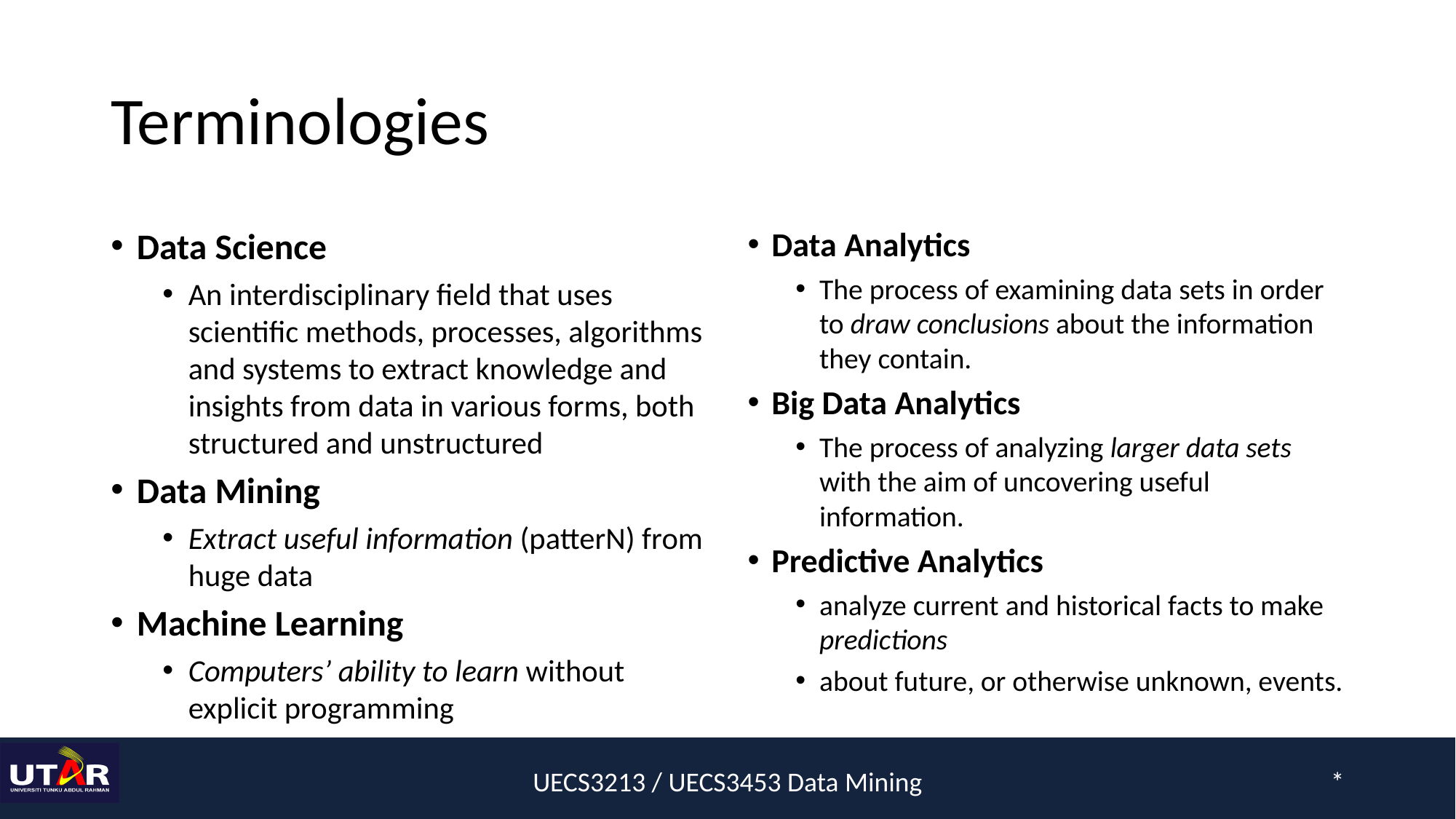

# Terminologies
Data Science
An interdisciplinary field that uses scientific methods, processes, algorithms and systems to extract knowledge and insights from data in various forms, both structured and unstructured
Data Mining
Extract useful information (patterN) from huge data
Machine Learning
Computers’ ability to learn without explicit programming

Data Analytics
The process of examining data sets in order to draw conclusions about the information they contain.
Big Data Analytics
The process of analyzing larger data sets with the aim of uncovering useful information.
Predictive Analytics
analyze current and historical facts to make predictions
about future, or otherwise unknown, events.

UECS3213 / UECS3453 Data Mining
*